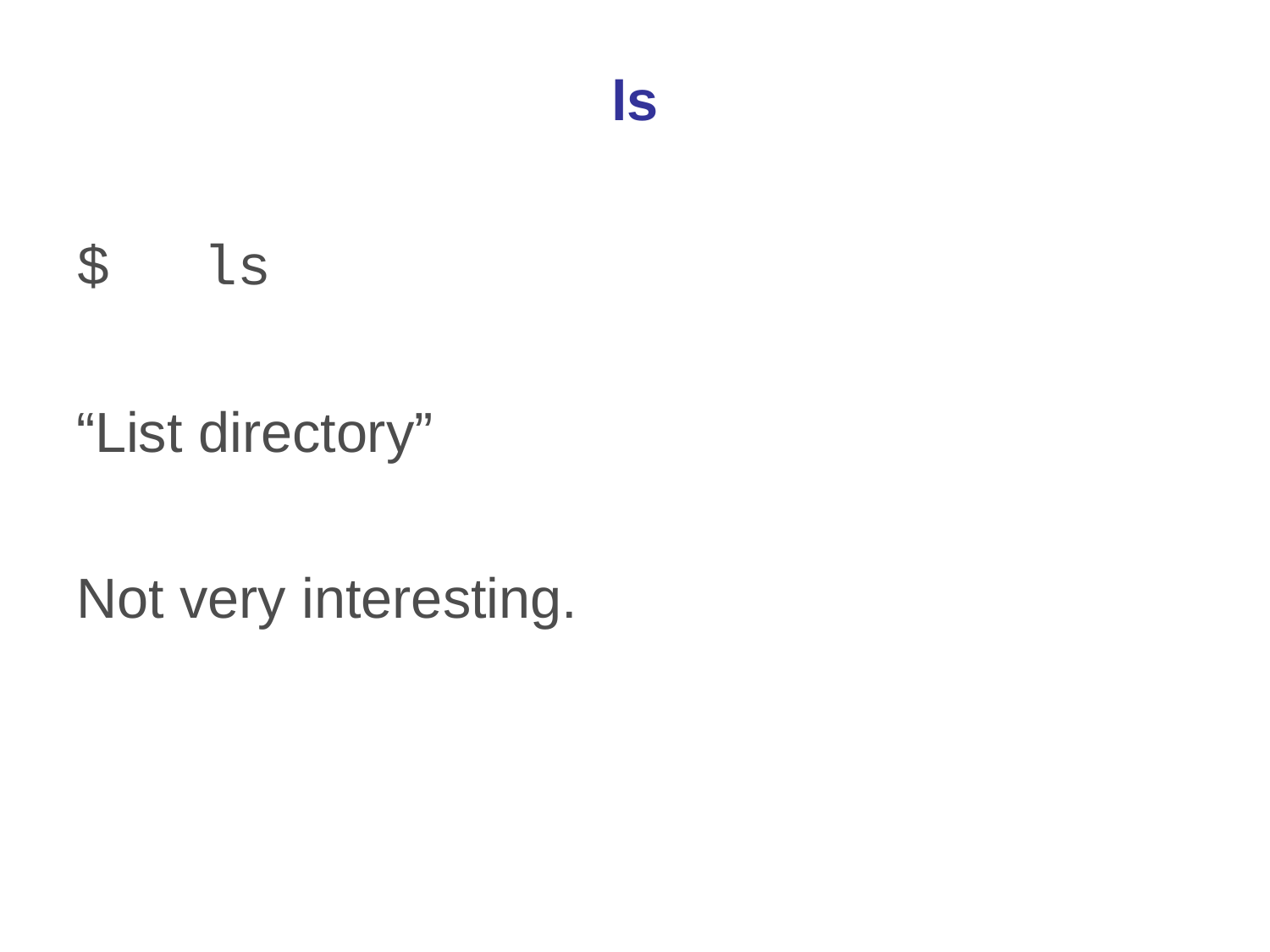

ls
$	ls

“List directory”

Not very interesting.